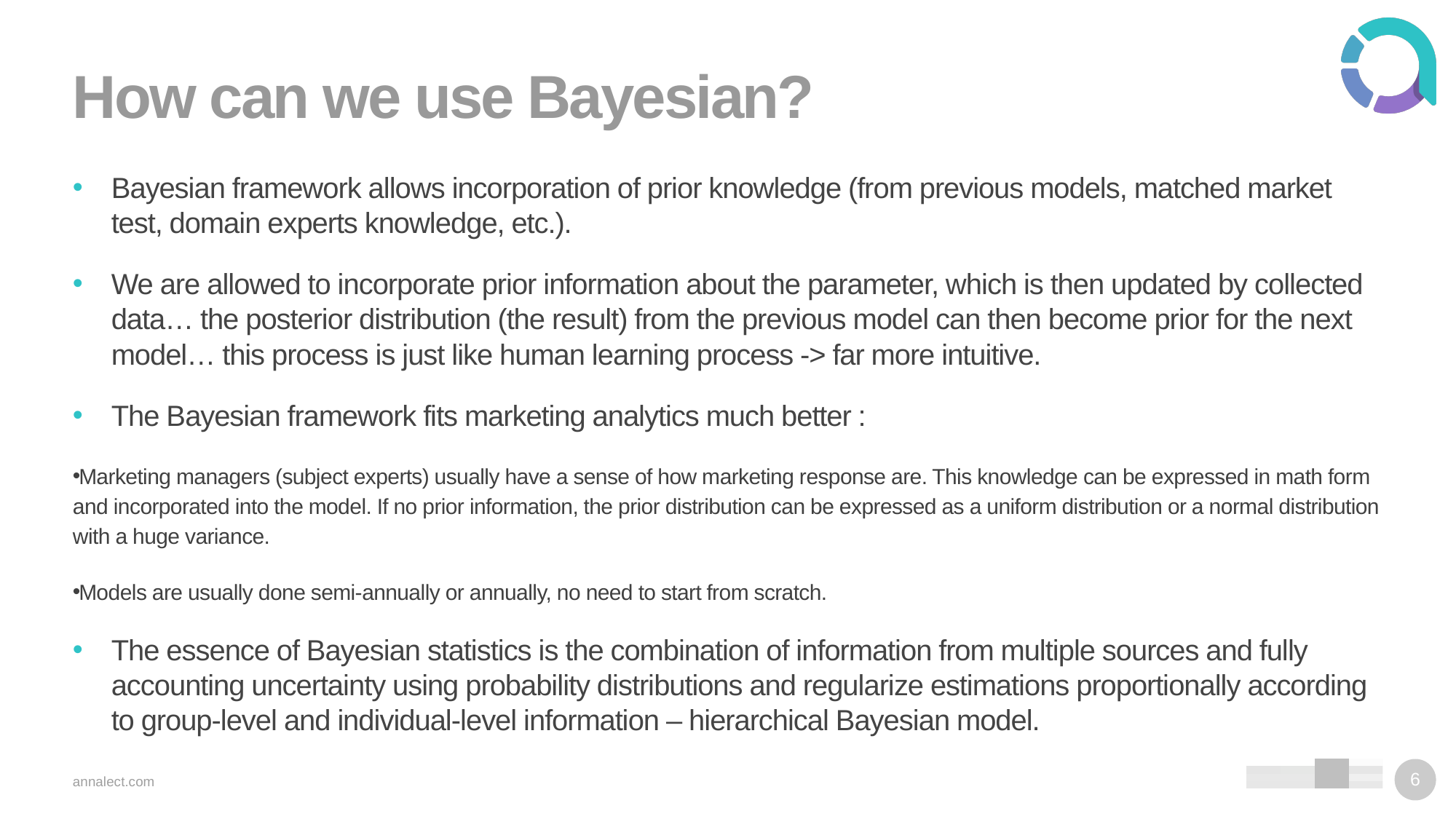

# How can we use Bayesian?
Bayesian framework allows incorporation of prior knowledge (from previous models, matched market test, domain experts knowledge, etc.).
We are allowed to incorporate prior information about the parameter, which is then updated by collected data… the posterior distribution (the result) from the previous model can then become prior for the next model… this process is just like human learning process -> far more intuitive.
The Bayesian framework fits marketing analytics much better :
Marketing managers (subject experts) usually have a sense of how marketing response are. This knowledge can be expressed in math form and incorporated into the model. If no prior information, the prior distribution can be expressed as a uniform distribution or a normal distribution with a huge variance.
Models are usually done semi-annually or annually, no need to start from scratch.
The essence of Bayesian statistics is the combination of information from multiple sources and fully accounting uncertainty using probability distributions and regularize estimations proportionally according to group-level and individual-level information – hierarchical Bayesian model.

annalect.com
6